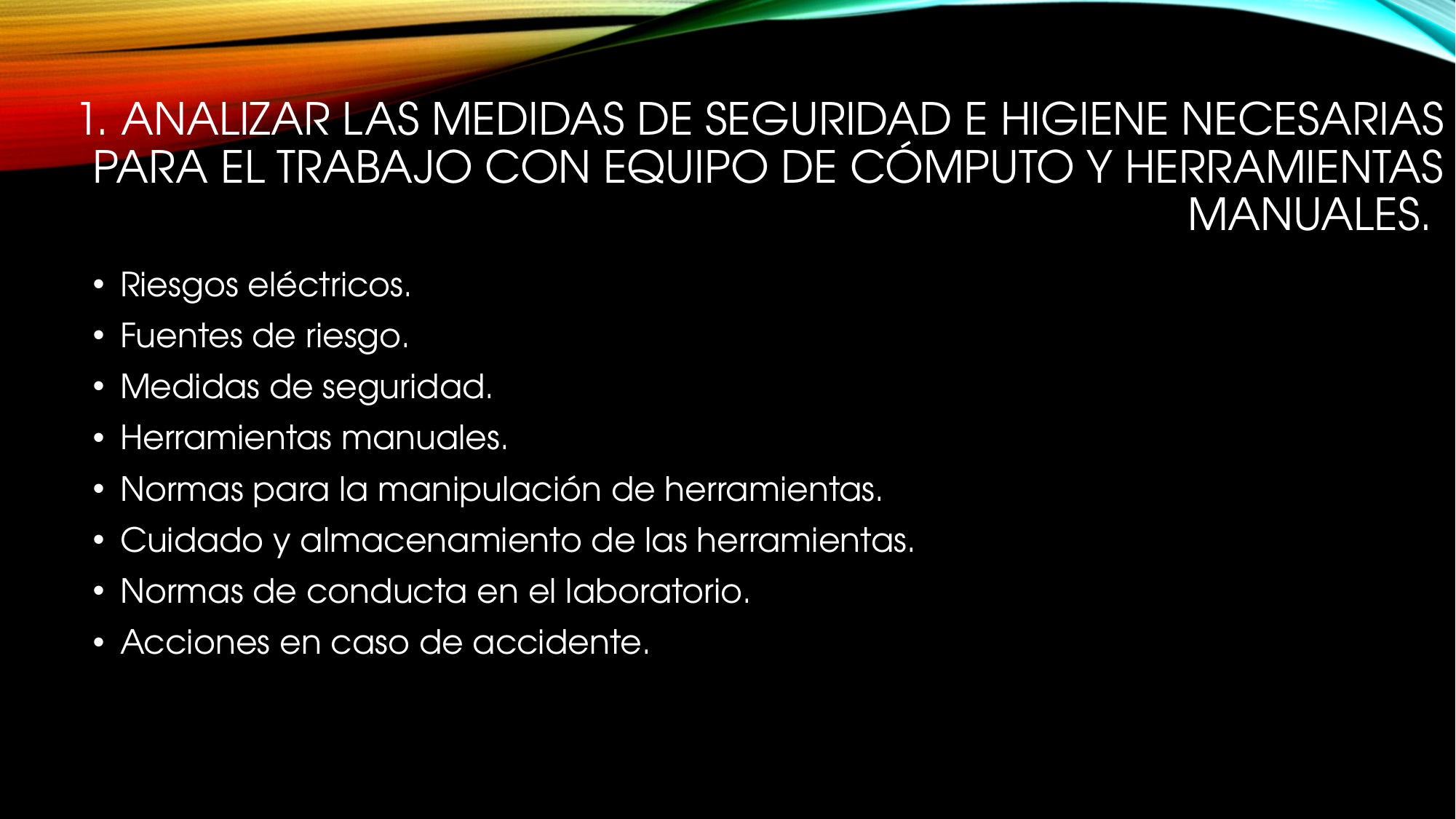

# 1. Analizar las medidas de seguridad e higiene necesarias para el trabajo con equipo de cómputo y herramientas manuales.
Riesgos eléctricos.
Fuentes de riesgo.
Medidas de seguridad.
Herramientas manuales.
Normas para la manipulación de herramientas.
Cuidado y almacenamiento de las herramientas.
Normas de conducta en el laboratorio.
Acciones en caso de accidente.